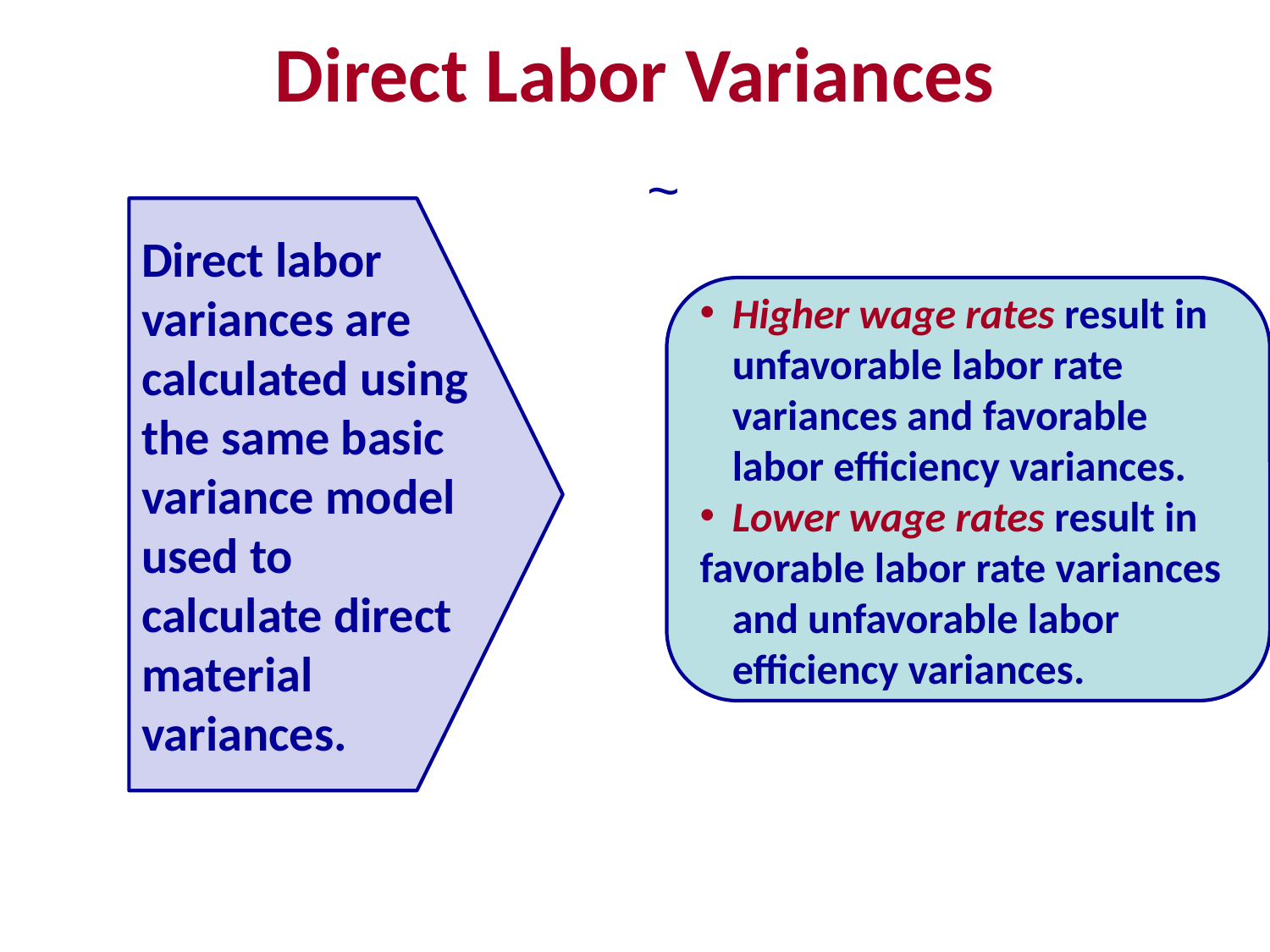

# Direct Labor Variances
~
Direct labor variances are calculated using the same basic variance model used to
calculate direct material variances.
Higher wage rates result in unfavorable labor rate variances and favorable labor efficiency variances.
Lower wage rates result in
favorable labor rate variances and unfavorable labor efficiency variances.